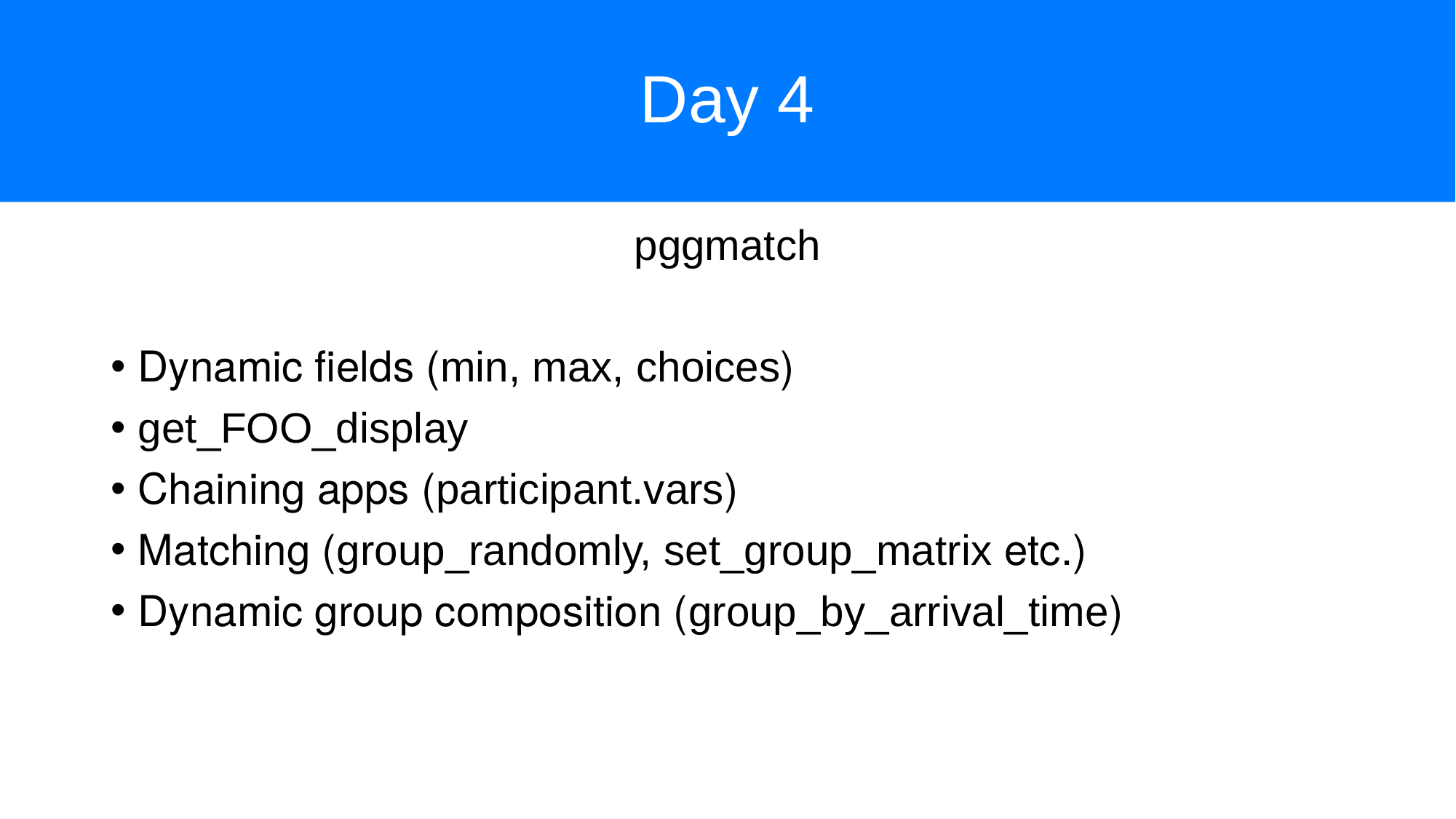

# Day 4
pggmatch

Dynamic fields (min, max, choices)
get_FOO_display
Chaining apps (participant.vars)
Matching (group_randomly, set_group_matrix etc.)
Dynamic group composition (group_by_arrival_time)